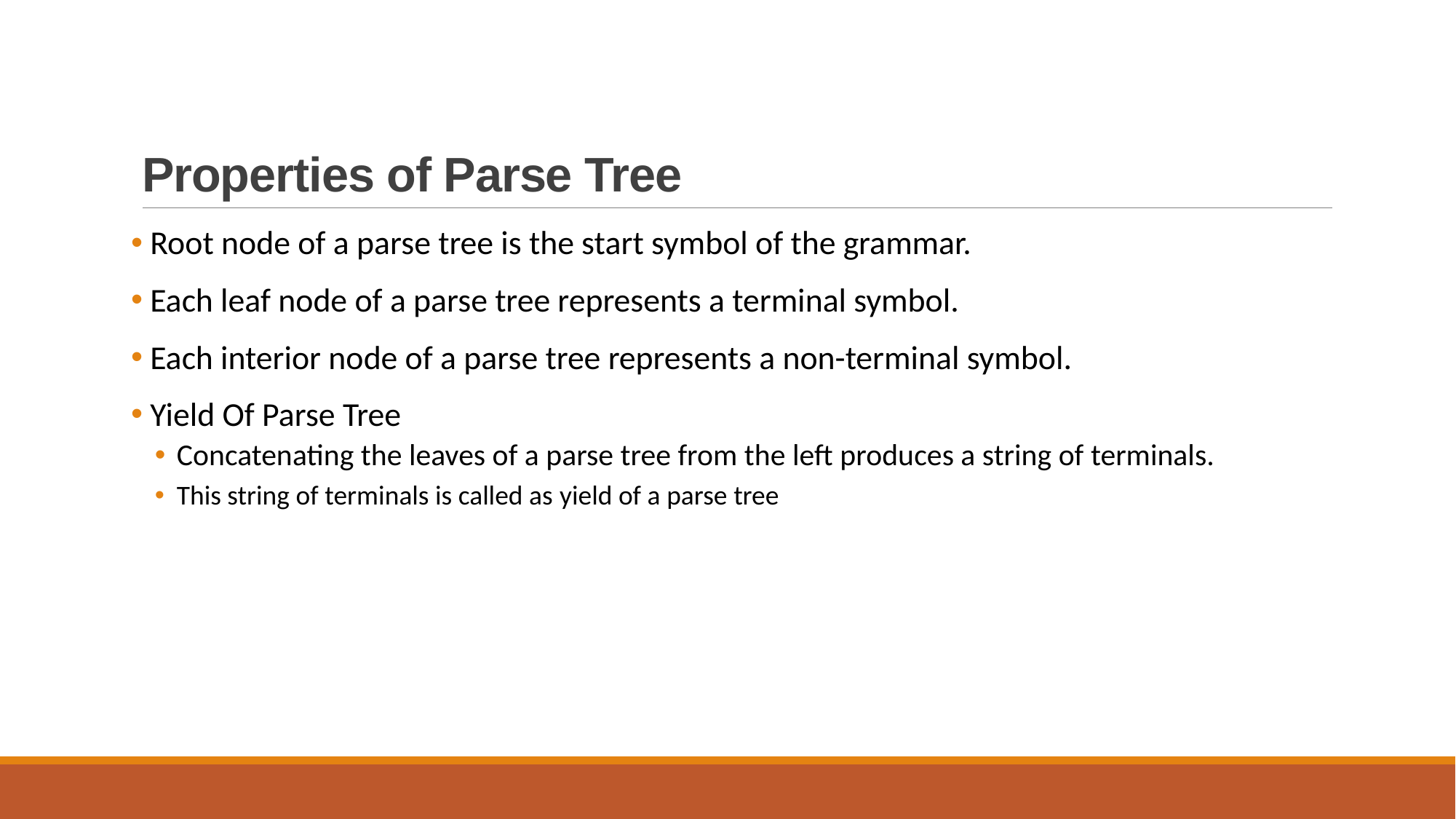

# Properties of Parse Tree
 Root node of a parse tree is the start symbol of the grammar.
 Each leaf node of a parse tree represents a terminal symbol.
 Each interior node of a parse tree represents a non-terminal symbol.
 Yield Of Parse Tree
Concatenating the leaves of a parse tree from the left produces a string of terminals.
This string of terminals is called as yield of a parse tree